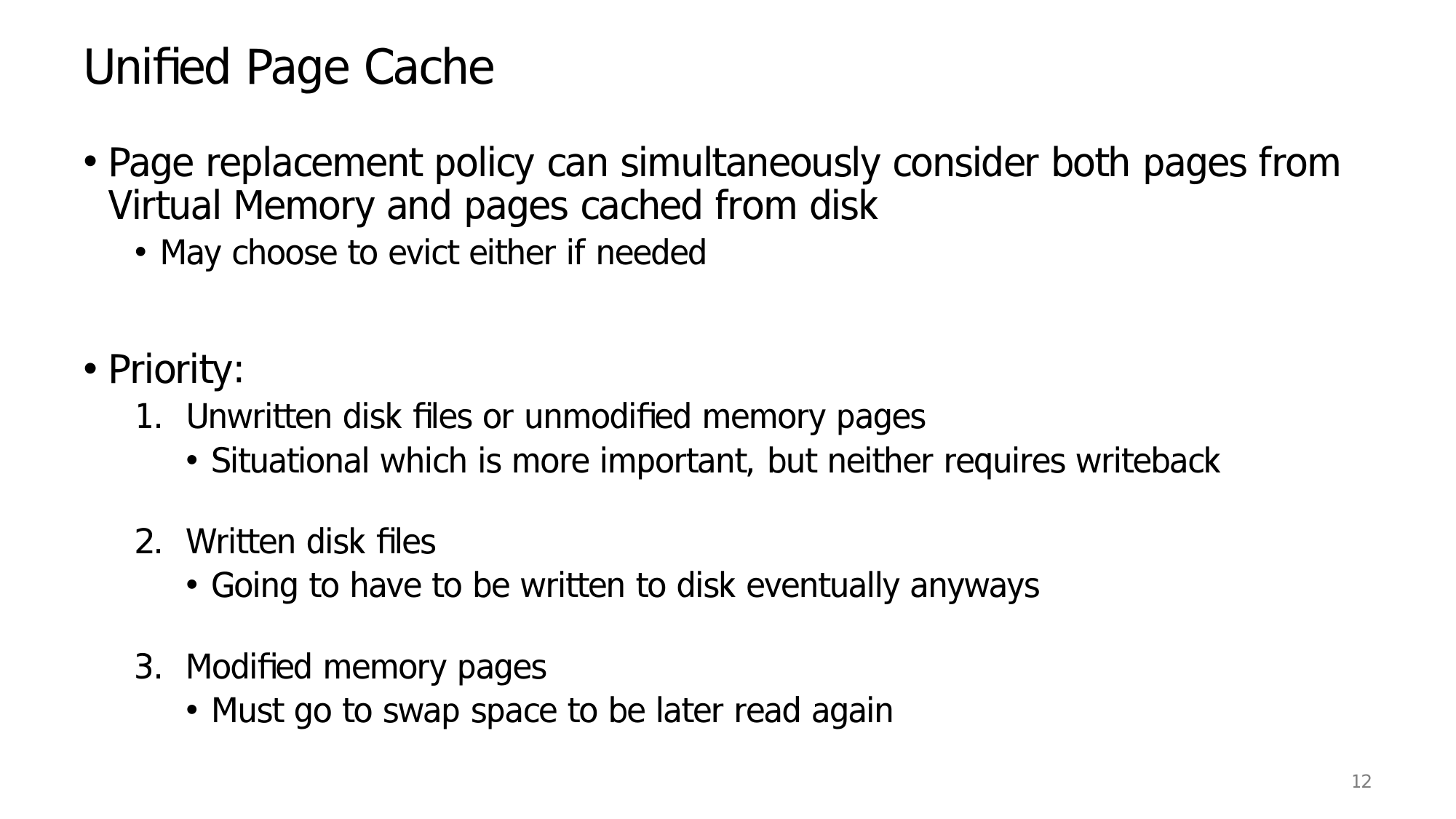

# Unified Page Cache
Page replacement policy can simultaneously consider both pages from Virtual Memory and pages cached from disk
May choose to evict either if needed

Priority:
Unwritten disk files or unmodified memory pages
Situational which is more important, but neither requires writeback
Written disk files
Going to have to be written to disk eventually anyways
Modified memory pages
Must go to swap space to be later read again
12